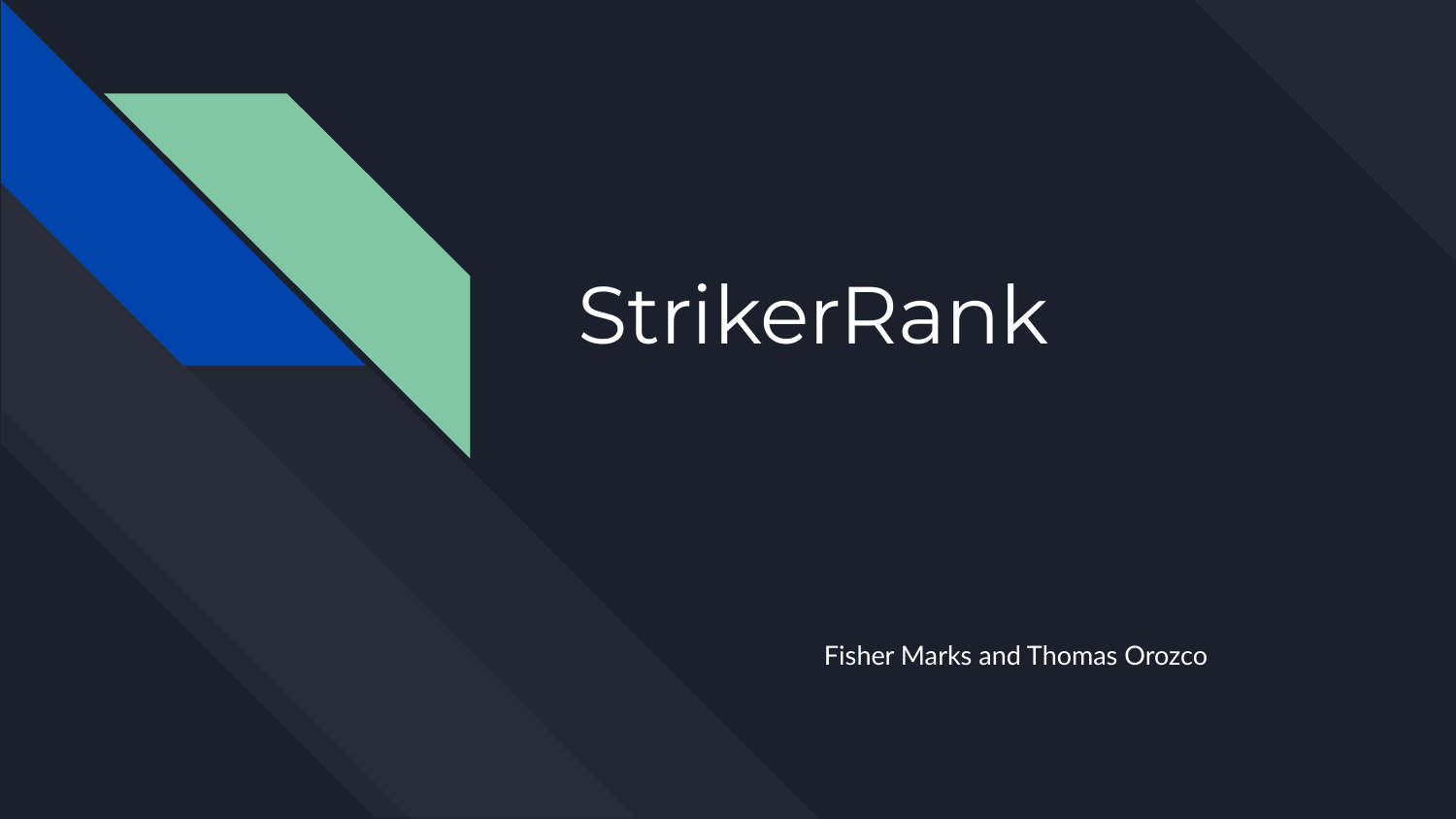

# StrikerRank
Fisher Marks and Thomas Orozco